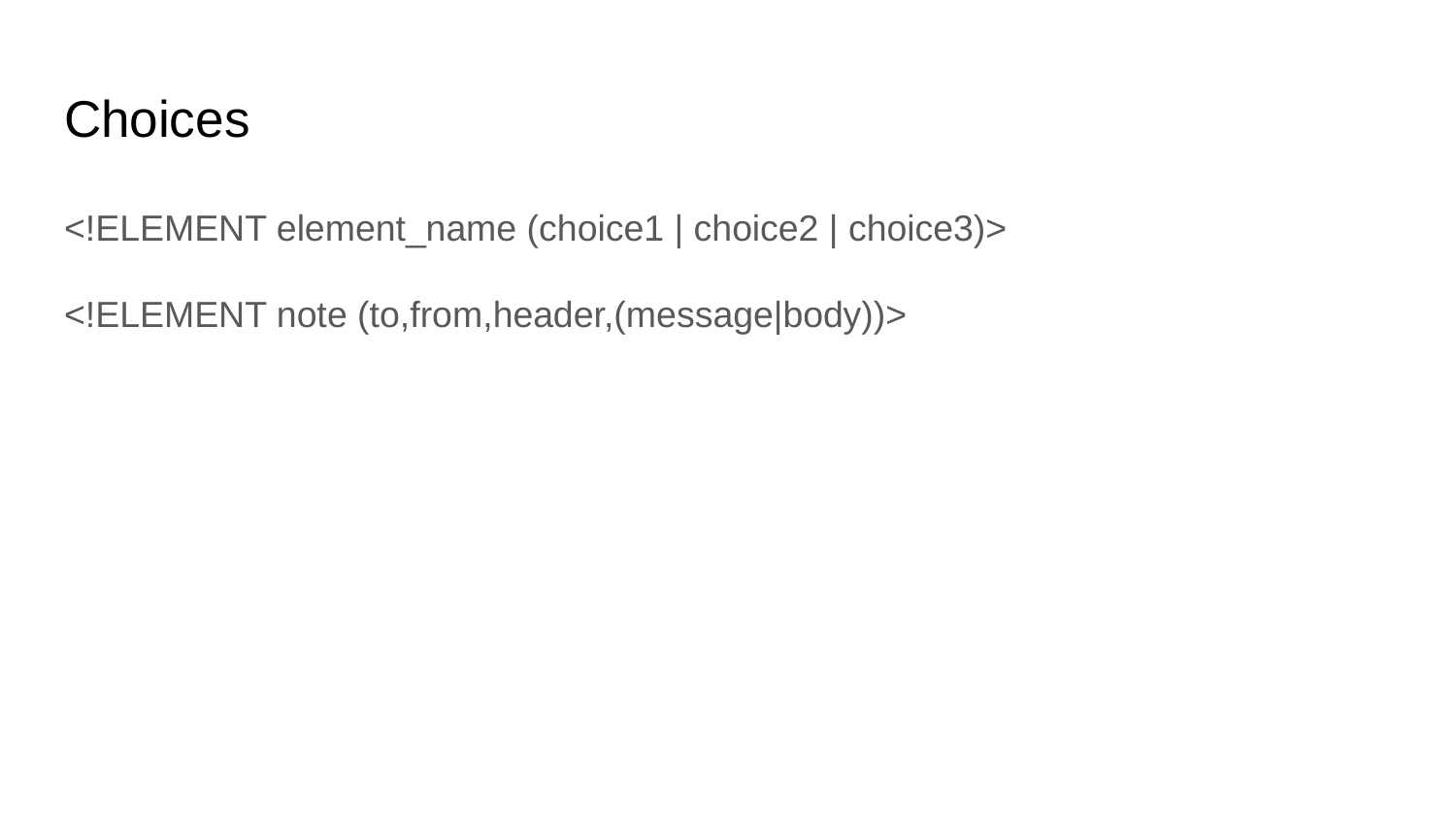

# Choices
<!ELEMENT element_name (choice1 | choice2 | choice3)>
<!ELEMENT note (to,from,header,(message|body))>